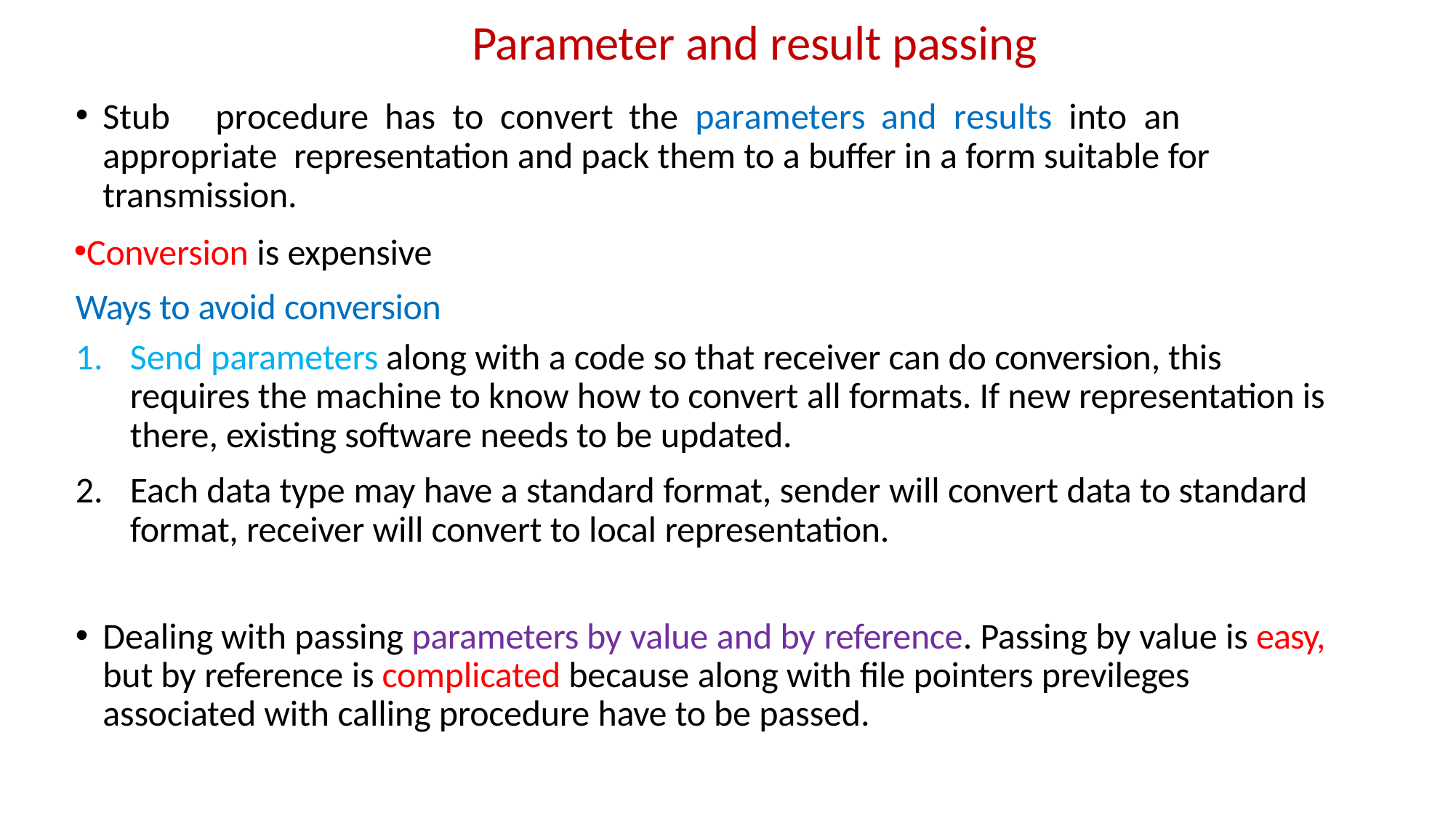

# Parameter and result passing
Stub	procedure	has	to	convert	the	parameters	and	results	into	an	appropriate  representation and pack them to a buffer in a form suitable for transmission.
Conversion is expensive  Ways to avoid conversion
Send parameters along with a code so that receiver can do conversion, this  requires the machine to know how to convert all formats. If new representation is  there, existing software needs to be updated.
Each data type may have a standard format, sender will convert data to standard  format, receiver will convert to local representation.

Dealing with passing parameters by value and by reference. Passing by value is easy,  but by reference is complicated because along with file pointers previleges  associated with calling procedure have to be passed.